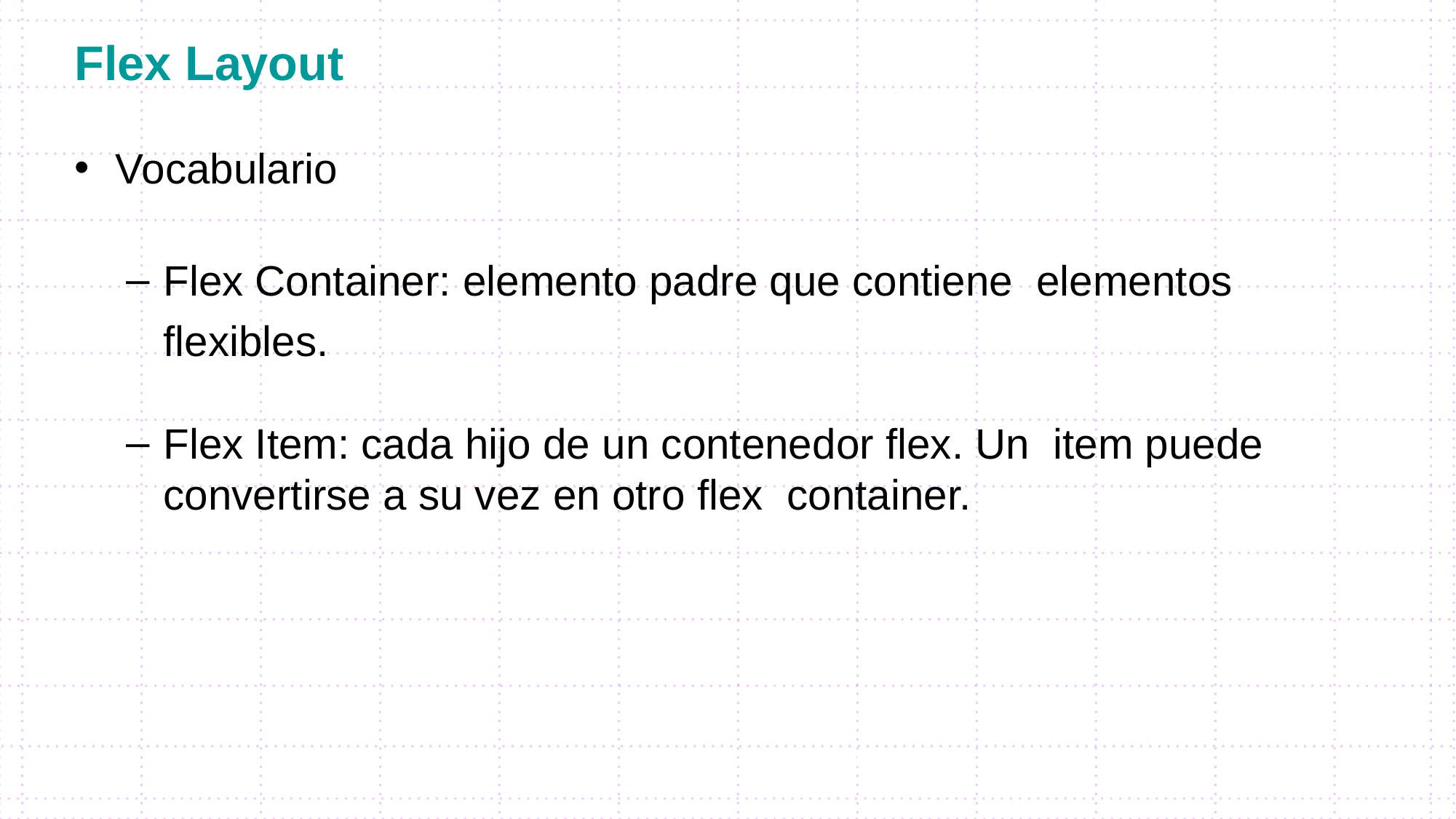

# Flex Layout
Vocabulario

Flex Container: elemento padre que contiene  elementos flexibles.

Flex Item: cada hijo de un contenedor flex. Un  item puede convertirse a su vez en otro flex  container.
Flex Layout
Pág.  2TÍTULO DE LA VIDEOLECCIÓN
Pág. 3